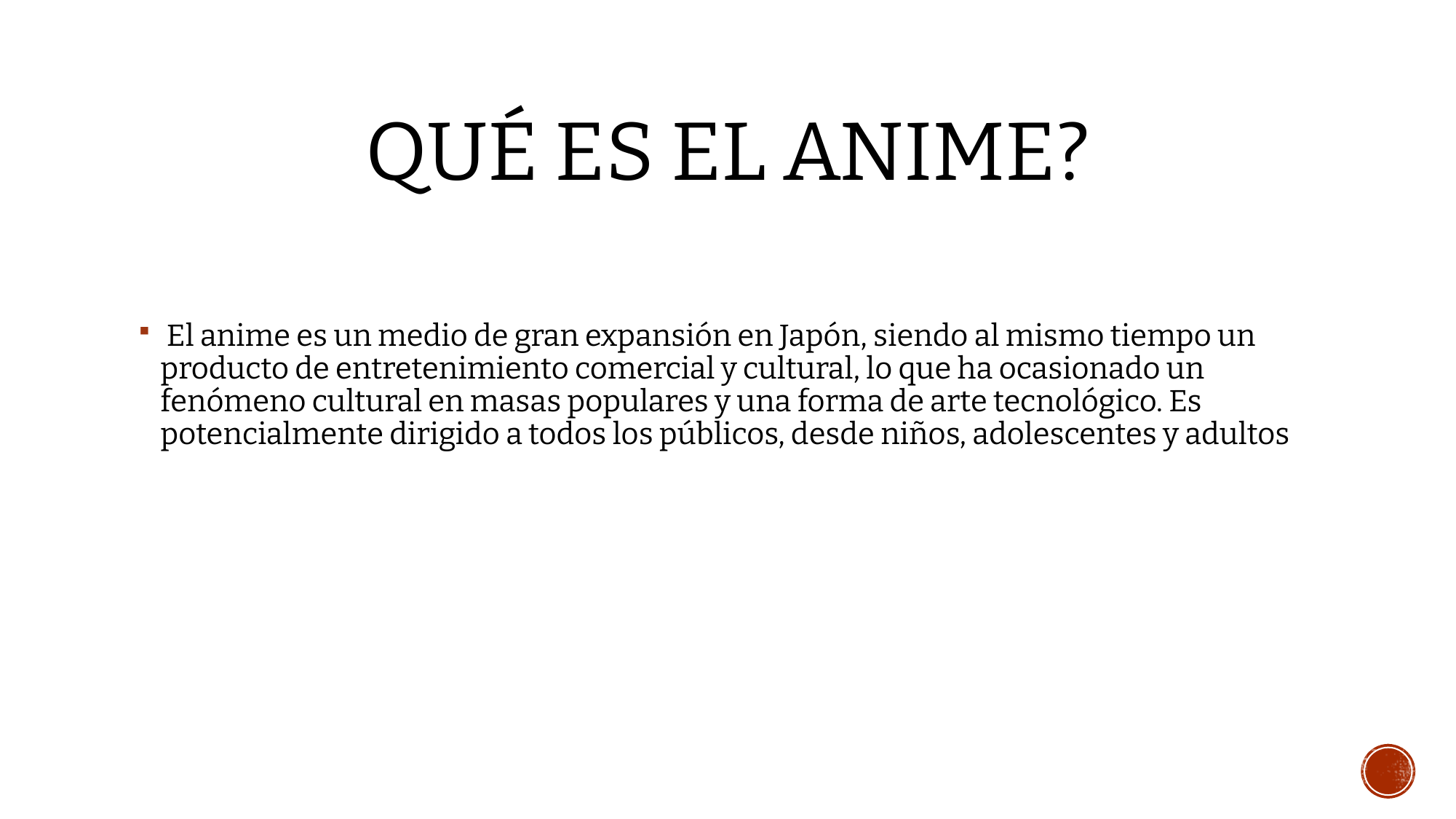

# Qué es el anime?
 El anime es un medio de gran expansión en Japón, siendo al mismo tiempo un producto de entretenimiento comercial y cultural, lo que ha ocasionado un fenómeno cultural en masas populares y una forma de arte tecnológico.​ Es potencialmente dirigido a todos los públicos, desde niños, adolescentes y adultos